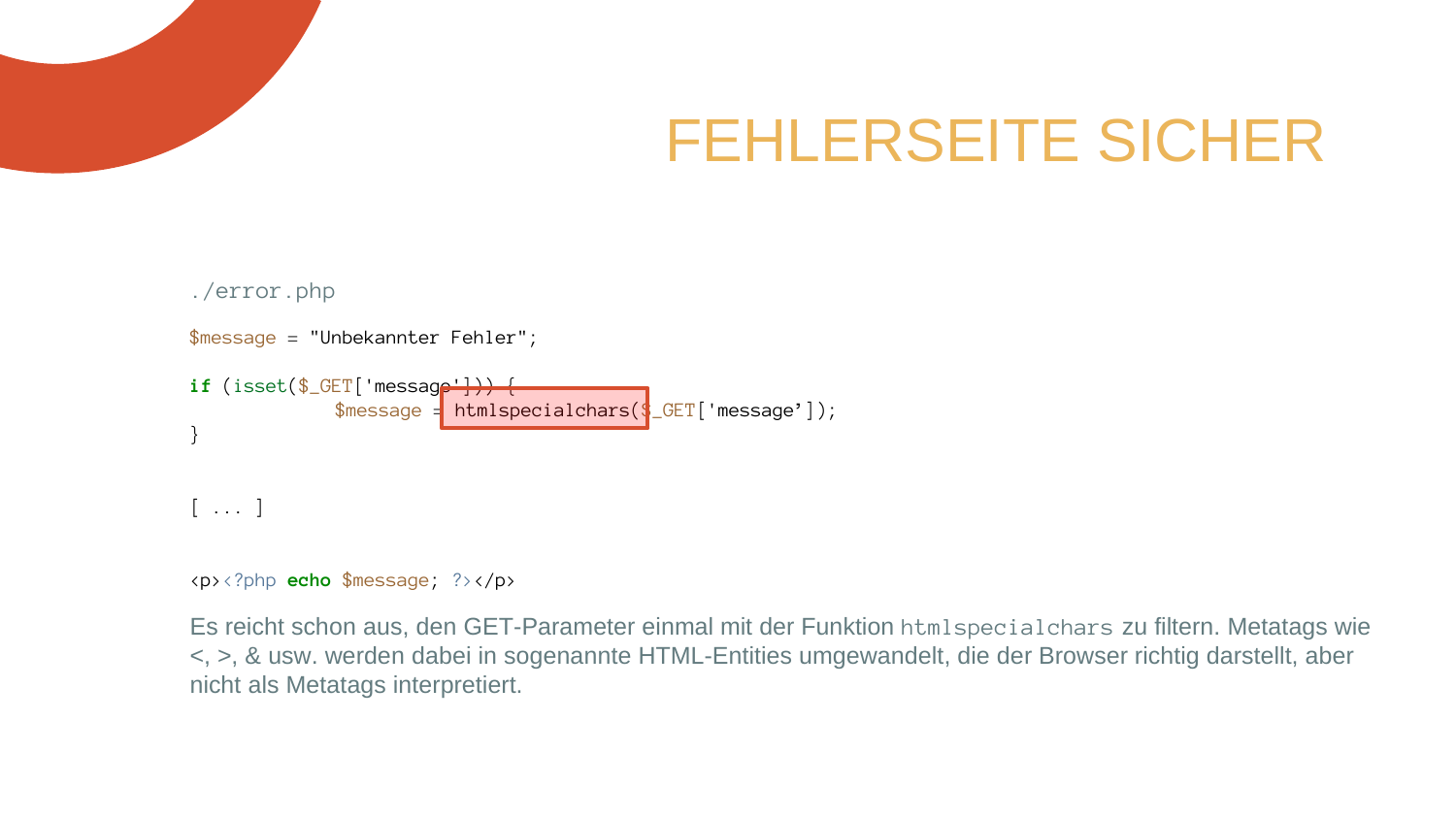

# FEHLERSEITE SICHER
./error.php
$message = "Unbekannter Fehler";

if (isset($_GET['message'])) {
	$message = htmlspecialchars($_GET['message’]);
}

[ ... ]

<p><?php echo $message; ?></p>

Es reicht schon aus, den GET-Parameter einmal mit der Funktion htmlspecialchars zu filtern. Metatags wie <, >, & usw. werden dabei in sogenannte HTML-Entities umgewandelt, die der Browser richtig darstellt, aber nicht als Metatags interpretiert.